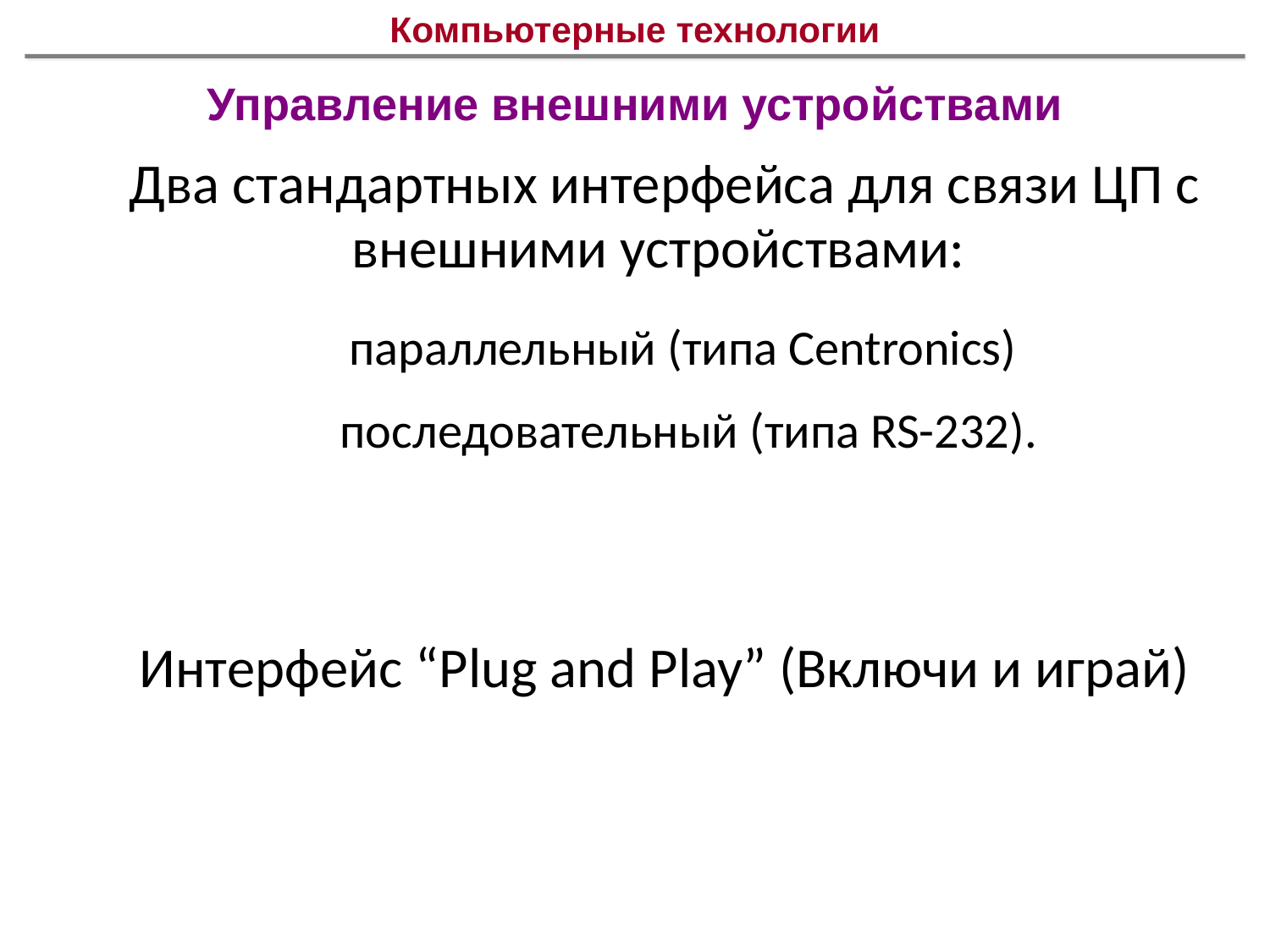

# Компьютерные технологии

Управление внешними устройствами
Два стандартных интерфейса для связи ЦП с внешними устройствами:
параллельный (типа Centronics)
последовательный (типа RS-232).

Интерфейс “Plug and Play” (Включи и играй)